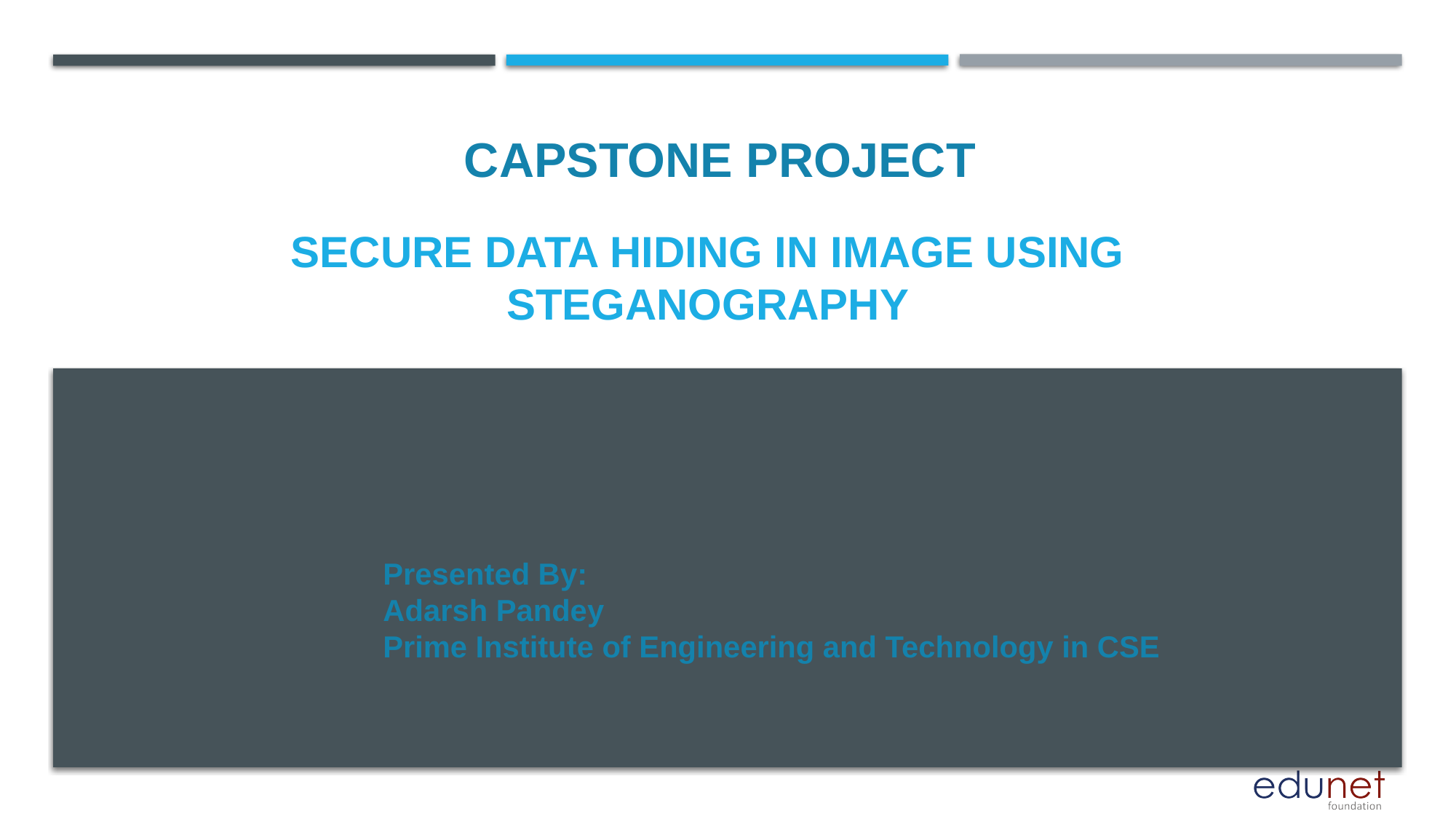

CAPSTONE PROJECT
# Secure Data Hiding in Image Using Steganography
Presented By:
Adarsh Pandey
Prime Institute of Engineering and Technology in CSE